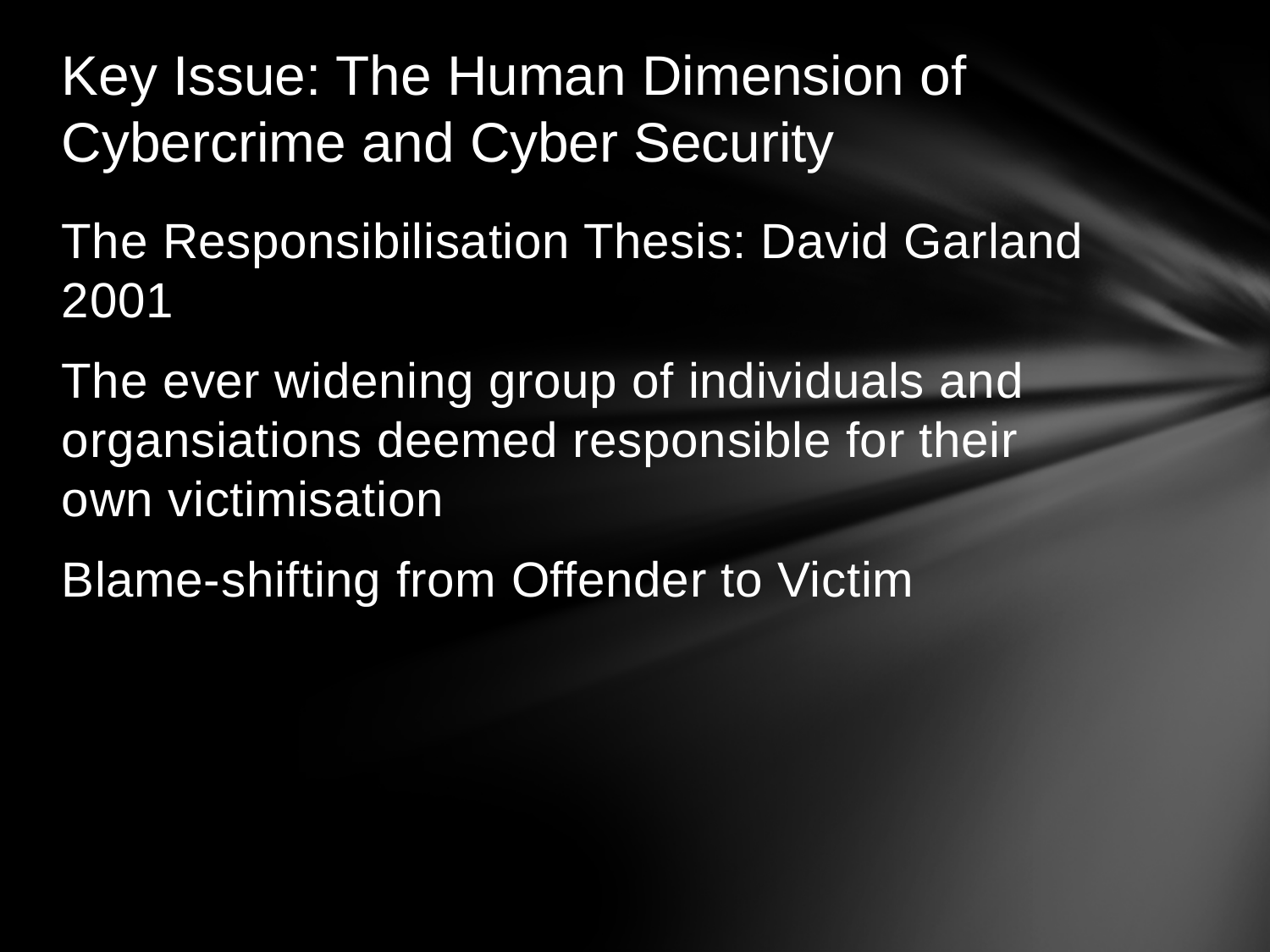

# Key Issue: The Human Dimension of Cybercrime and Cyber Security
The Responsibilisation Thesis: David Garland 2001
The ever widening group of individuals and organsiations deemed responsible for their own victimisation
Blame-shifting from Offender to Victim